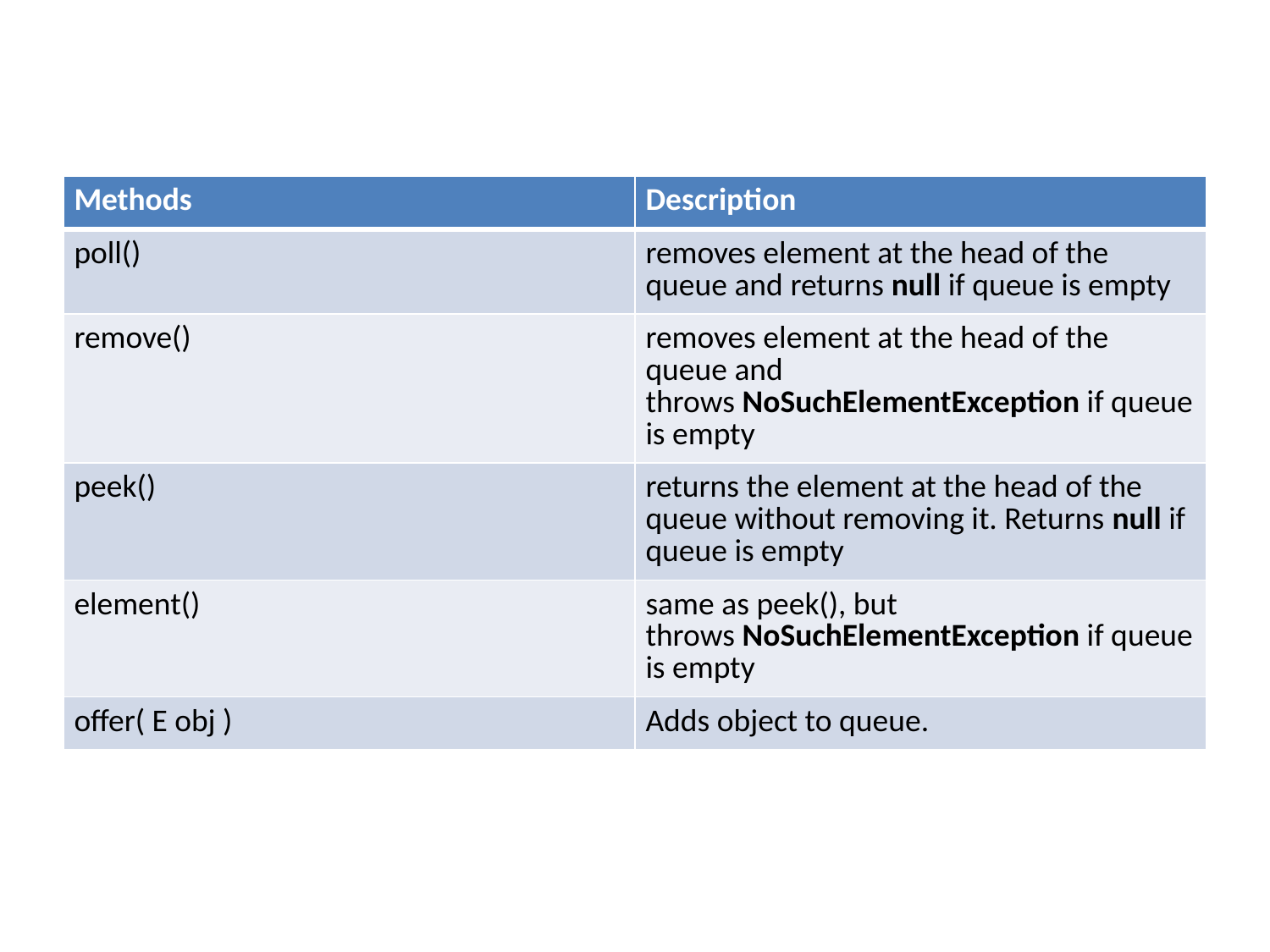

| Methods | Description |
| --- | --- |
| poll() | removes element at the head of the queue and returns null if queue is empty |
| remove() | removes element at the head of the queue and throws NoSuchElementException if queue is empty |
| peek() | returns the element at the head of the queue without removing it. Returns null if queue is empty |
| element() | same as peek(), but throws NoSuchElementException if queue is empty |
| offer( E obj ) | Adds object to queue. |